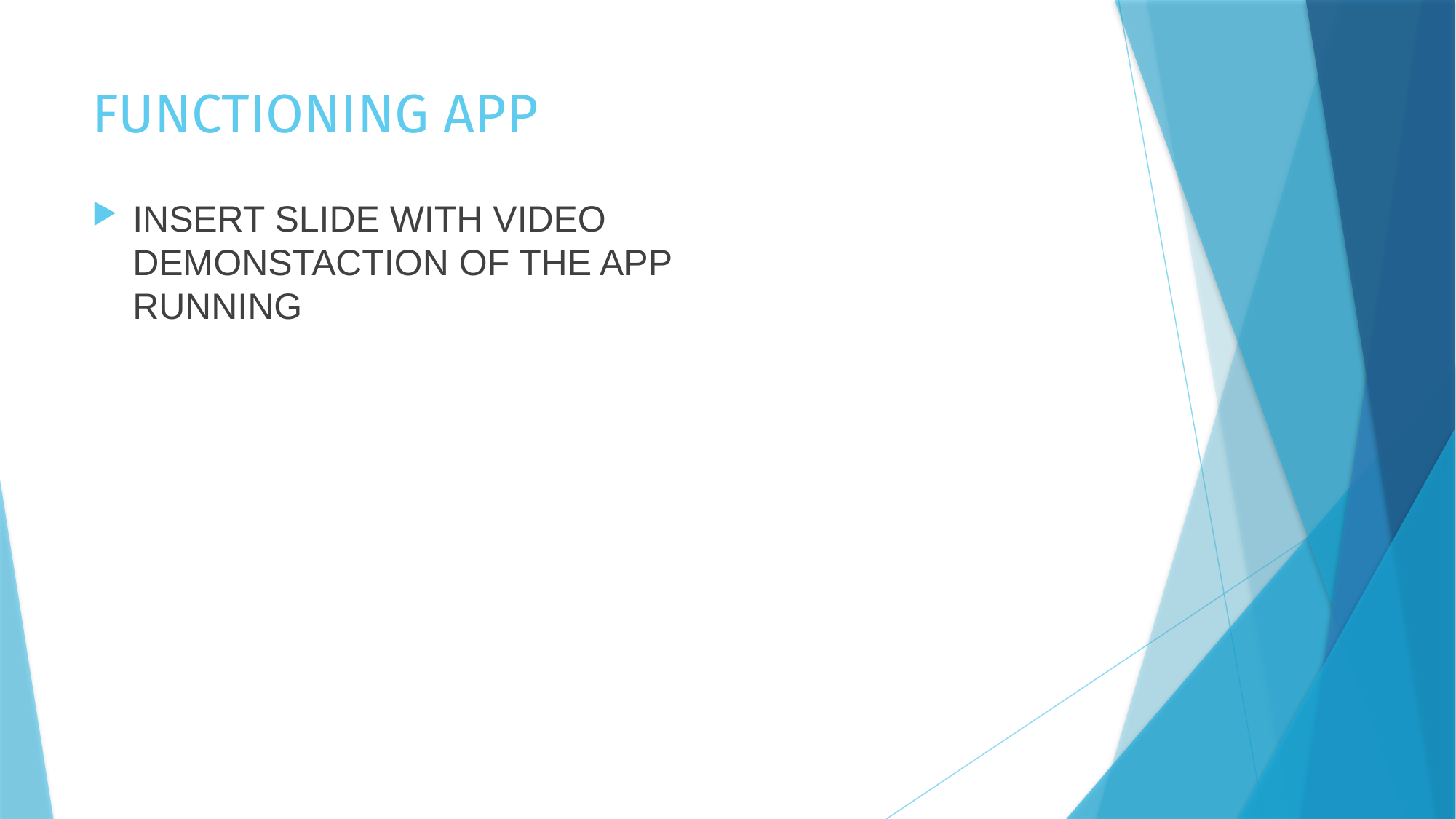

# FUNCTIONING APP
INSERT SLIDE WITH VIDEO DEMONSTACTION OF THE APP RUNNING